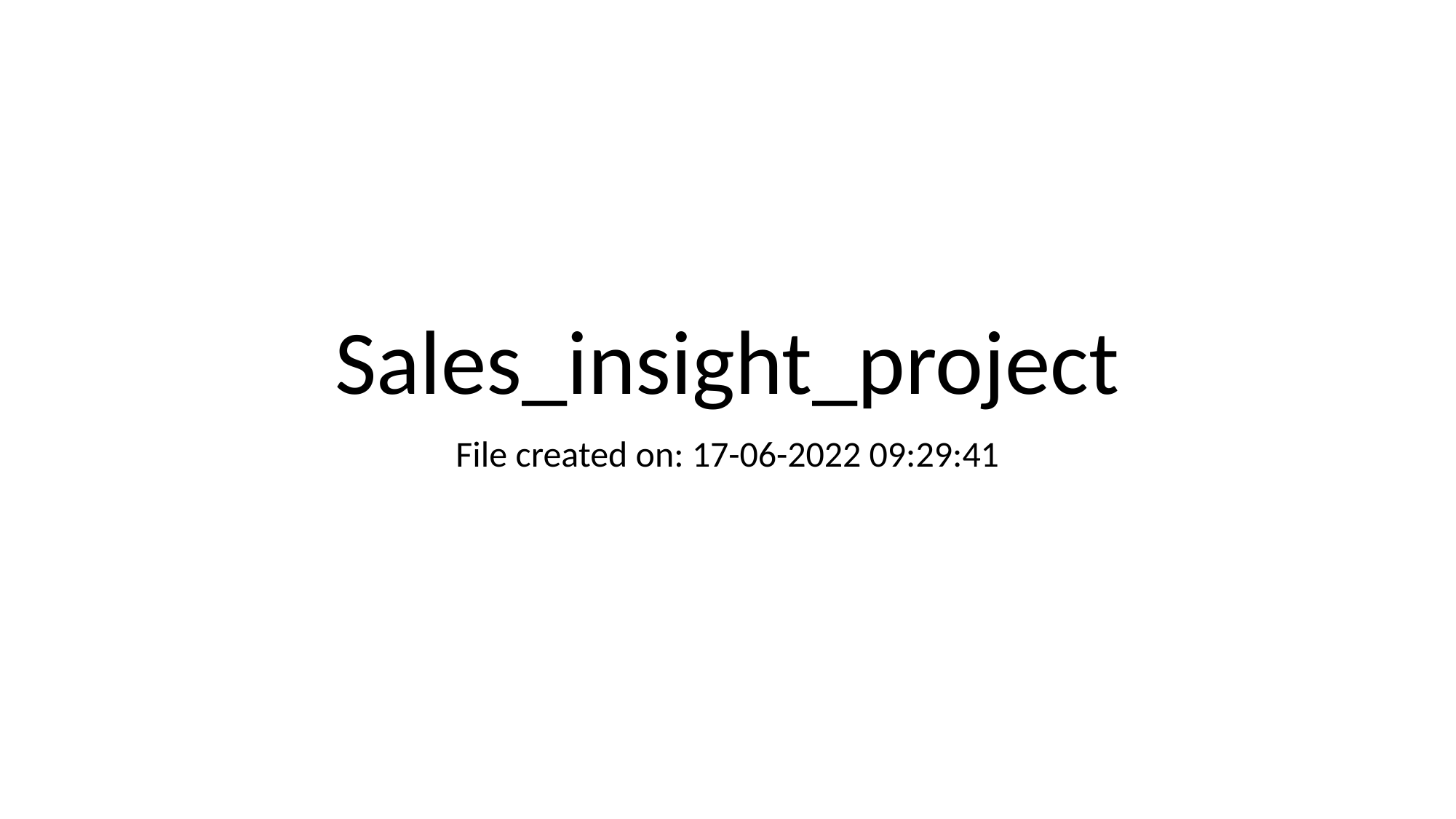

# Sales_insight_project
File created on: 17-06-2022 09:29:41